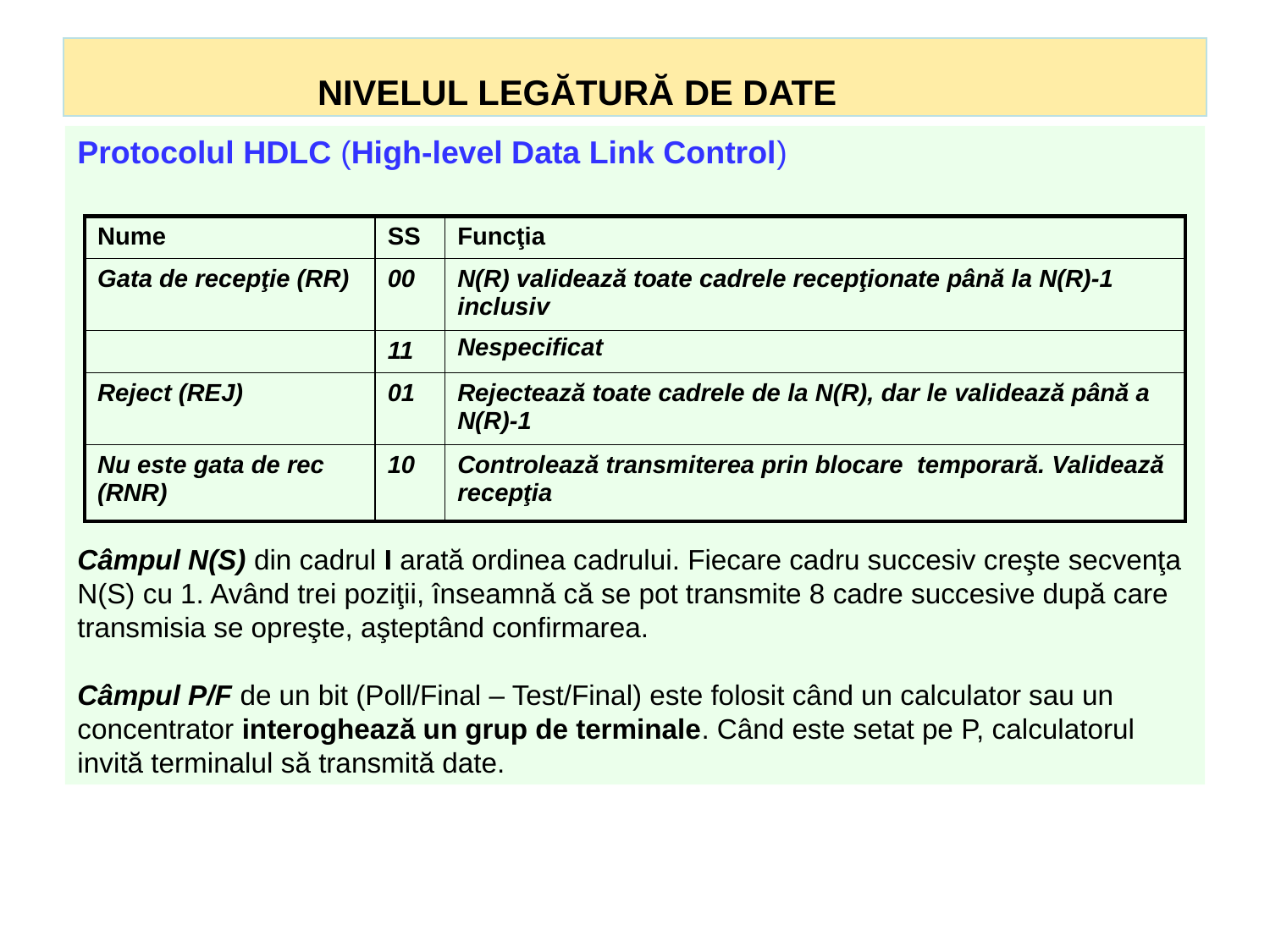

# NIVELUL LEGĂTURĂ DE DATE
Protocolul HDLC (High-level Data Link Control)

Câmpul N(S) din cadrul I arată ordinea cadrului. Fiecare cadru succesiv creşte secvenţa N(S) cu 1. Având trei poziţii, înseamnă că se pot transmite 8 cadre succesive după care transmisia se opreşte, aşteptând confirmarea.

Câmpul P/F de un bit (Poll/Final – Test/Final) este folosit când un calculator sau un concentrator interoghează un grup de terminale. Când este setat pe P, calculatorul invită terminalul să transmită date.
| Nume | SS | Funcţia |
| --- | --- | --- |
| Gata de recepţie (RR) | 00 | N(R) validează toate cadrele recepţionate până la N(R)-1 inclusiv |
|  | 11 | Nespecificat |
| Reject (REJ) | 01 | Rejectează toate cadrele de la N(R), dar le validează până a N(R)-1 |
| Nu este gata de rec (RNR) | 10 | Controlează transmiterea prin blocare temporară. Validează recepţia |